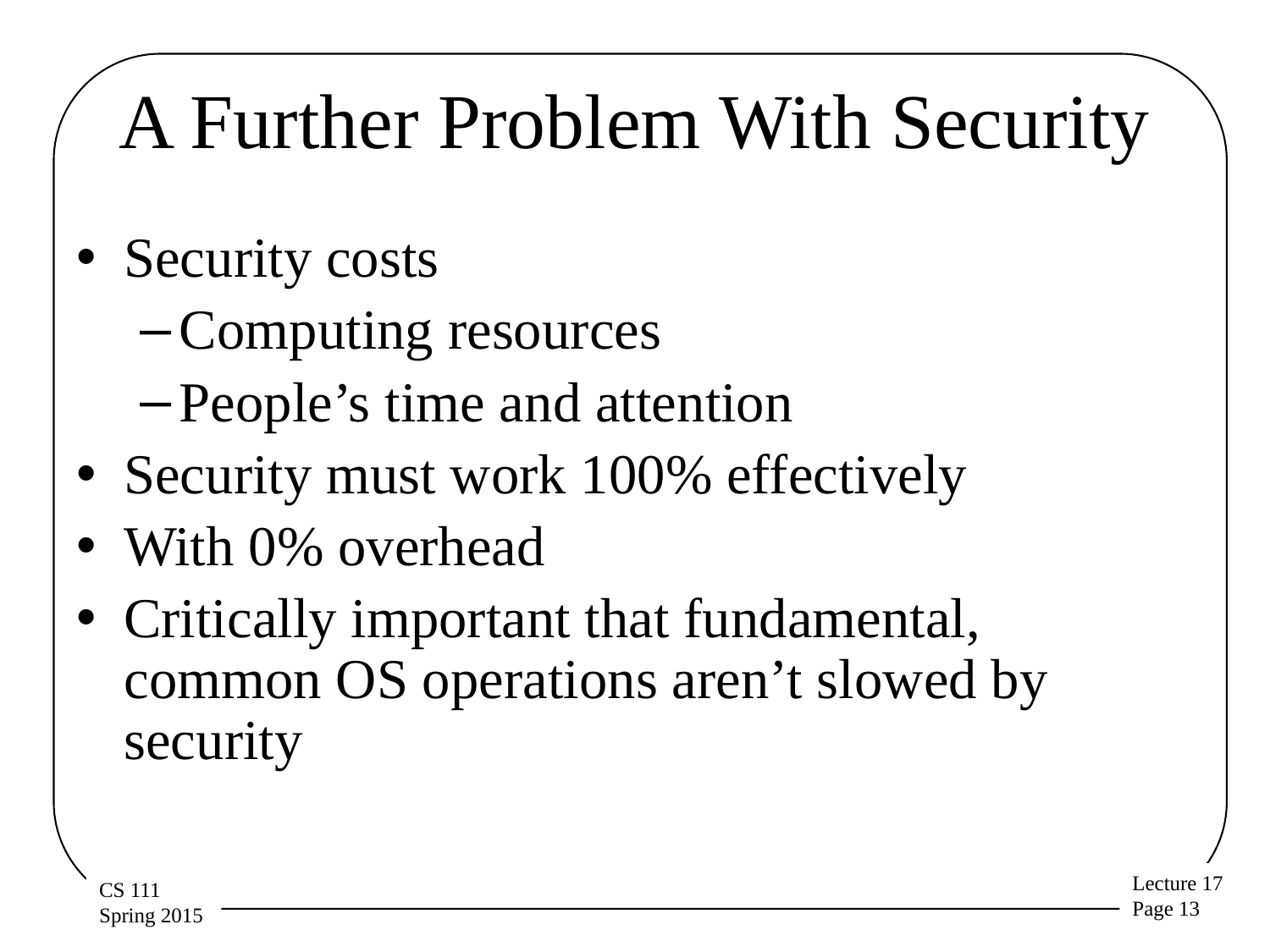

# A Further Problem With Security
Security costs
Computing resources
People’s time and attention
Security must work 100% effectively
With 0% overhead
Critically important that fundamental, common OS operations aren’t slowed by security